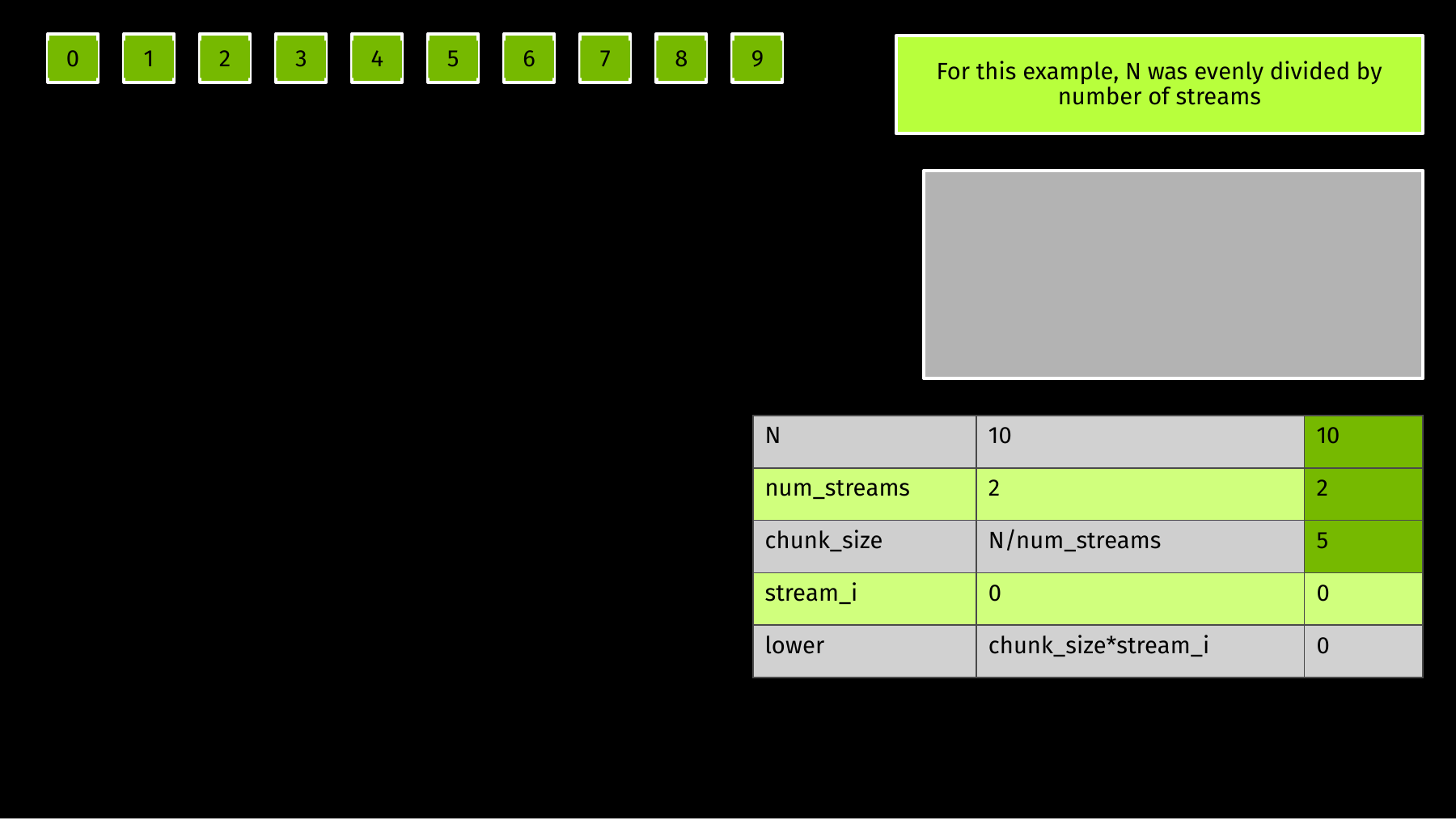

0

1

2

3

4

5

6

7

8

9

For this example, N was evenly divided by number of streams

| N | 10 | 10 |
| --- | --- | --- |
| num\_streams | 2 | 2 |
| chunk\_size | N/num\_streams | 5 |
| stream\_i | 0 | 0 |
| lower | chunk\_size\*stream\_i | 0 |